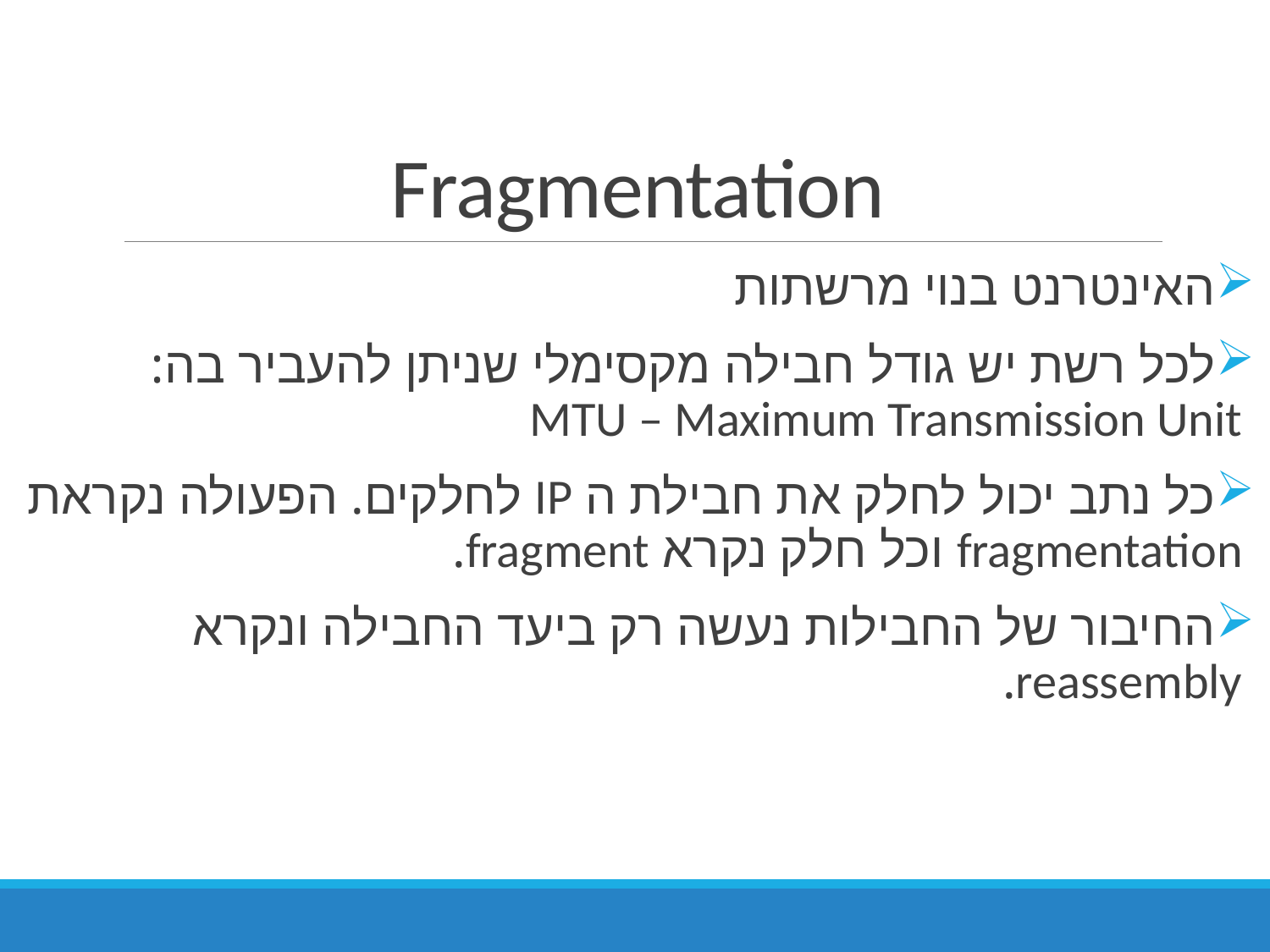

# Fragmentation
האינטרנט בנוי מרשתות
לכל רשת יש גודל חבילה מקסימלי שניתן להעביר בה:
MTU – Maximum Transmission Unit
כל נתב יכול לחלק את חבילת ה IP לחלקים. הפעולה נקראת fragmentation וכל חלק נקרא fragment.
החיבור של החבילות נעשה רק ביעד החבילה ונקרא reassembly.